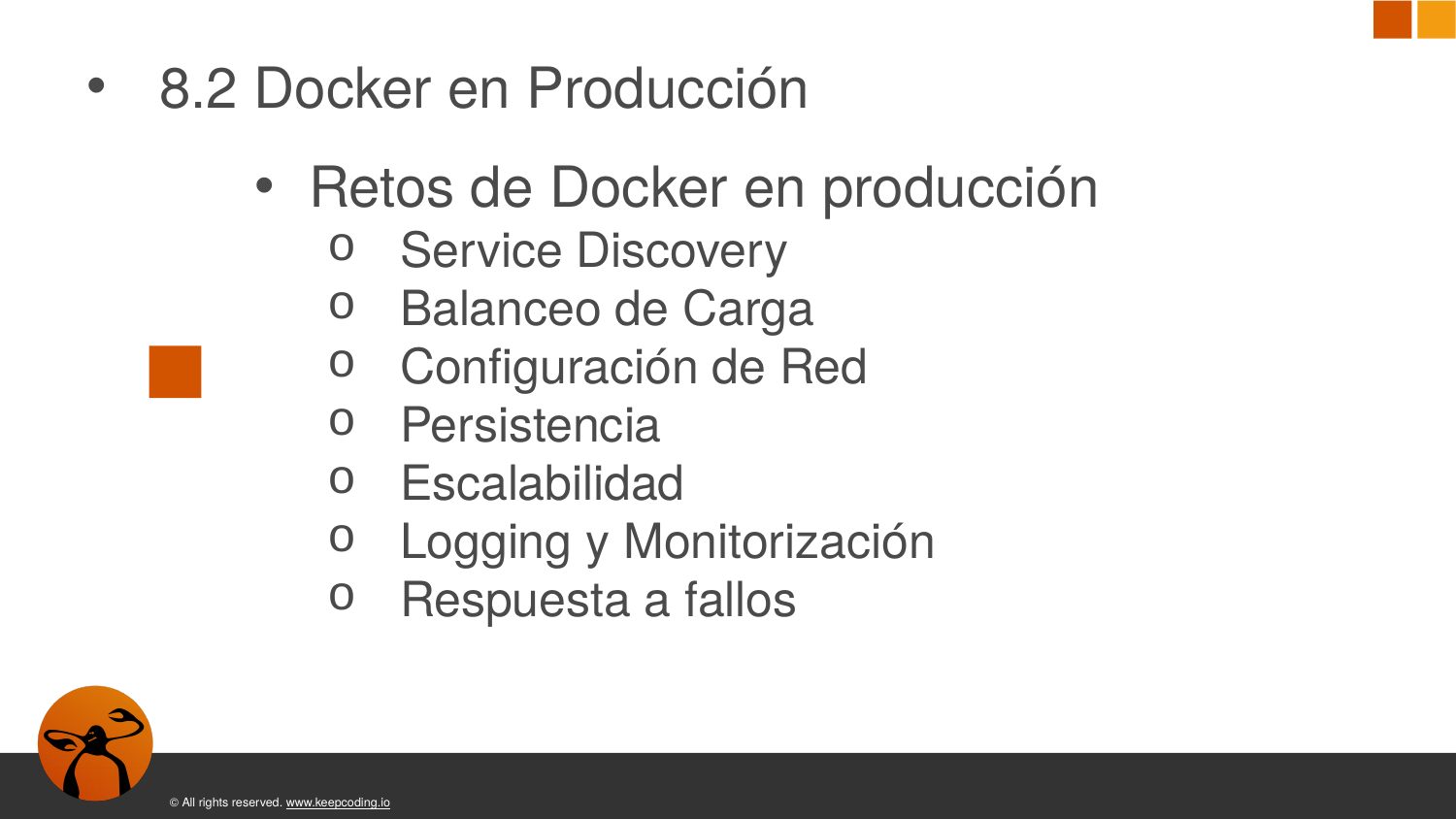

8.2 Docker en Producción

Retos de Docker en producción
Service Discovery
Balanceo de Carga
Configuración de Red
Persistencia
Escalabilidad
Logging y Monitorización
Respuesta a fallos